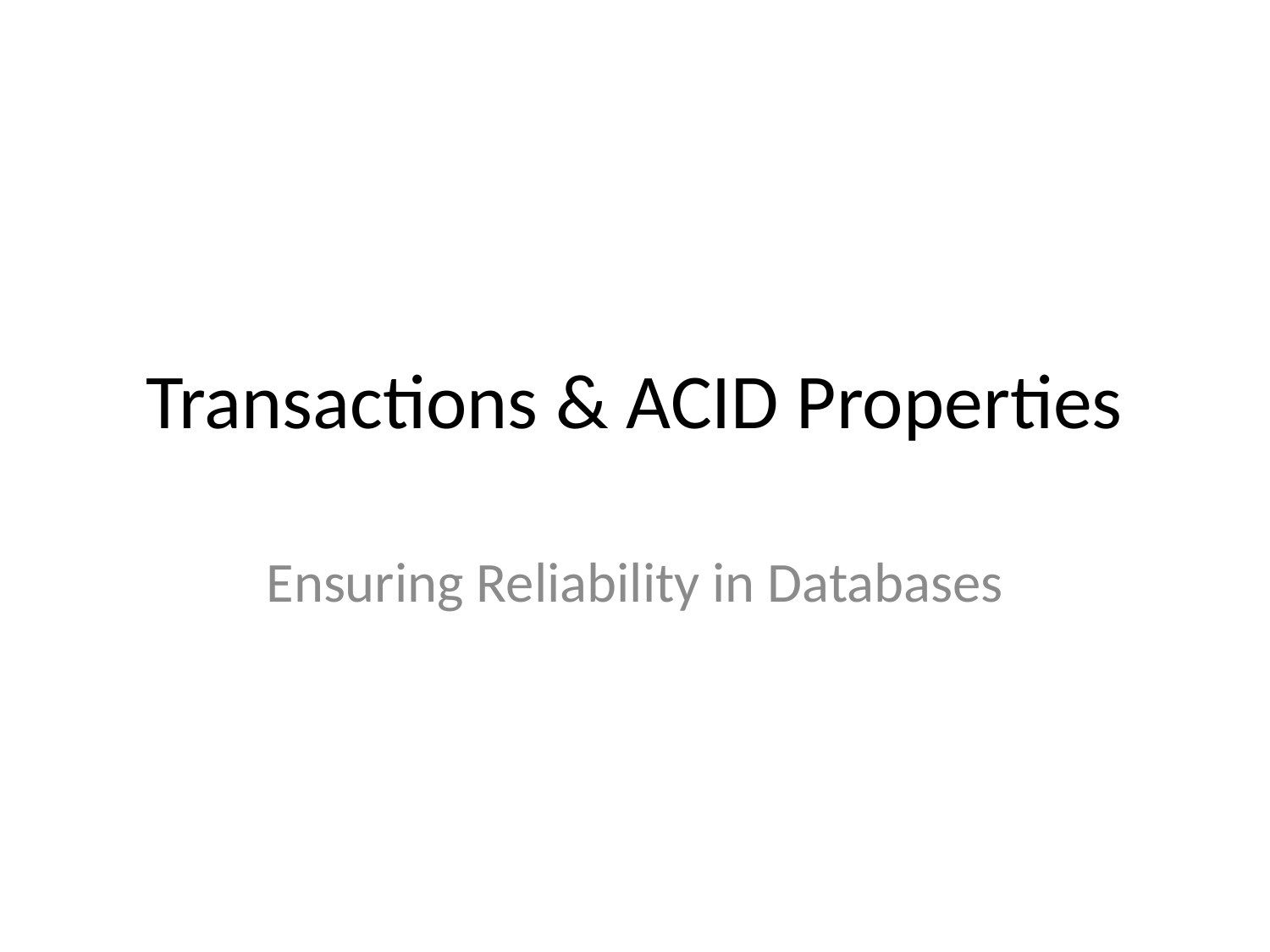

# Transactions & ACID Properties
Ensuring Reliability in Databases